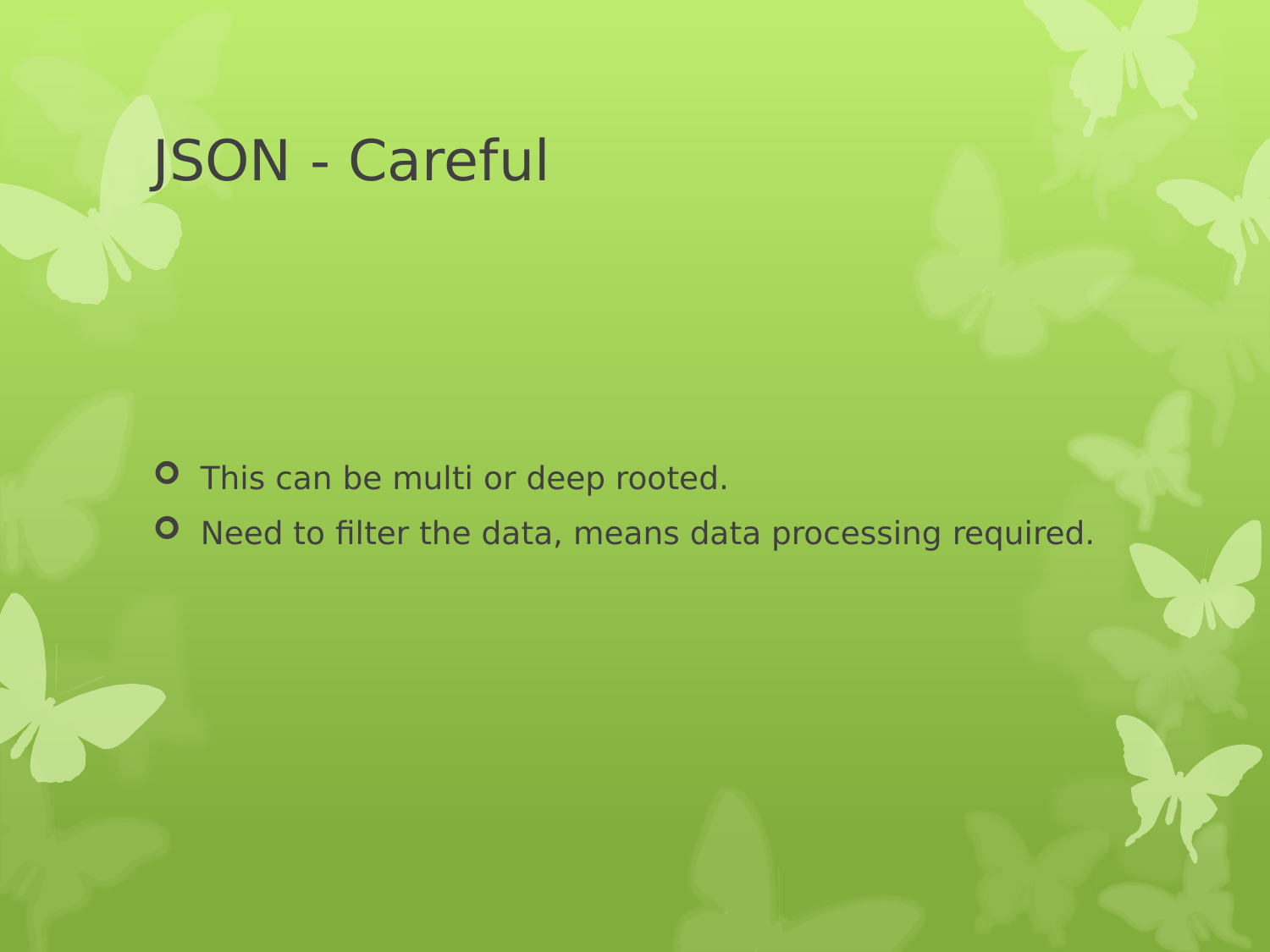

# JSON - Careful
This can be multi or deep rooted.
Need to filter the data, means data processing required.